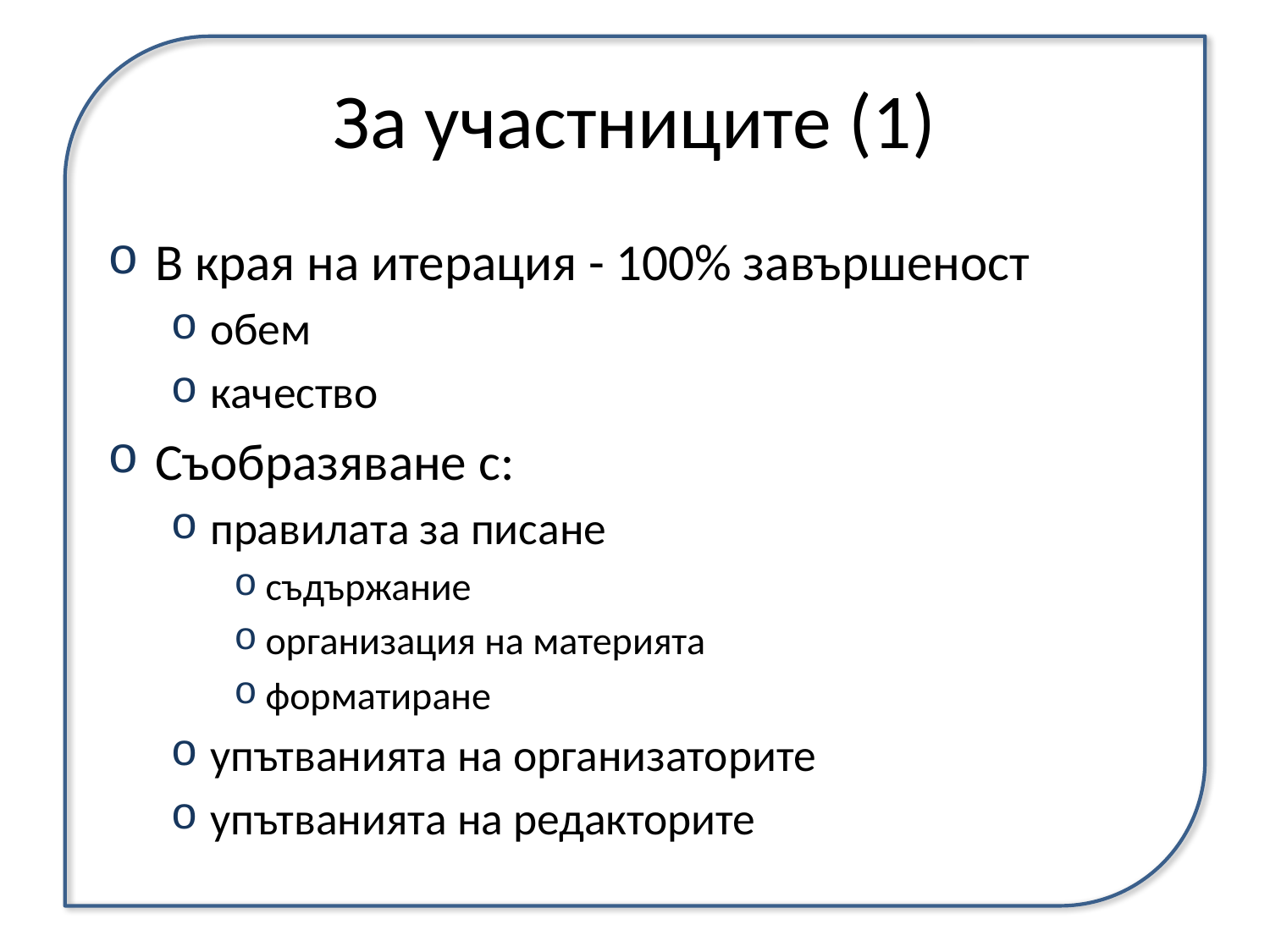

# За участниците (1)
В края на итерация - 100% завършеност
обем
качество
Съобразяване с:
правилата за писане
съдържание
организация на материята
форматиране
упътванията на организаторите
упътванията на редакторите